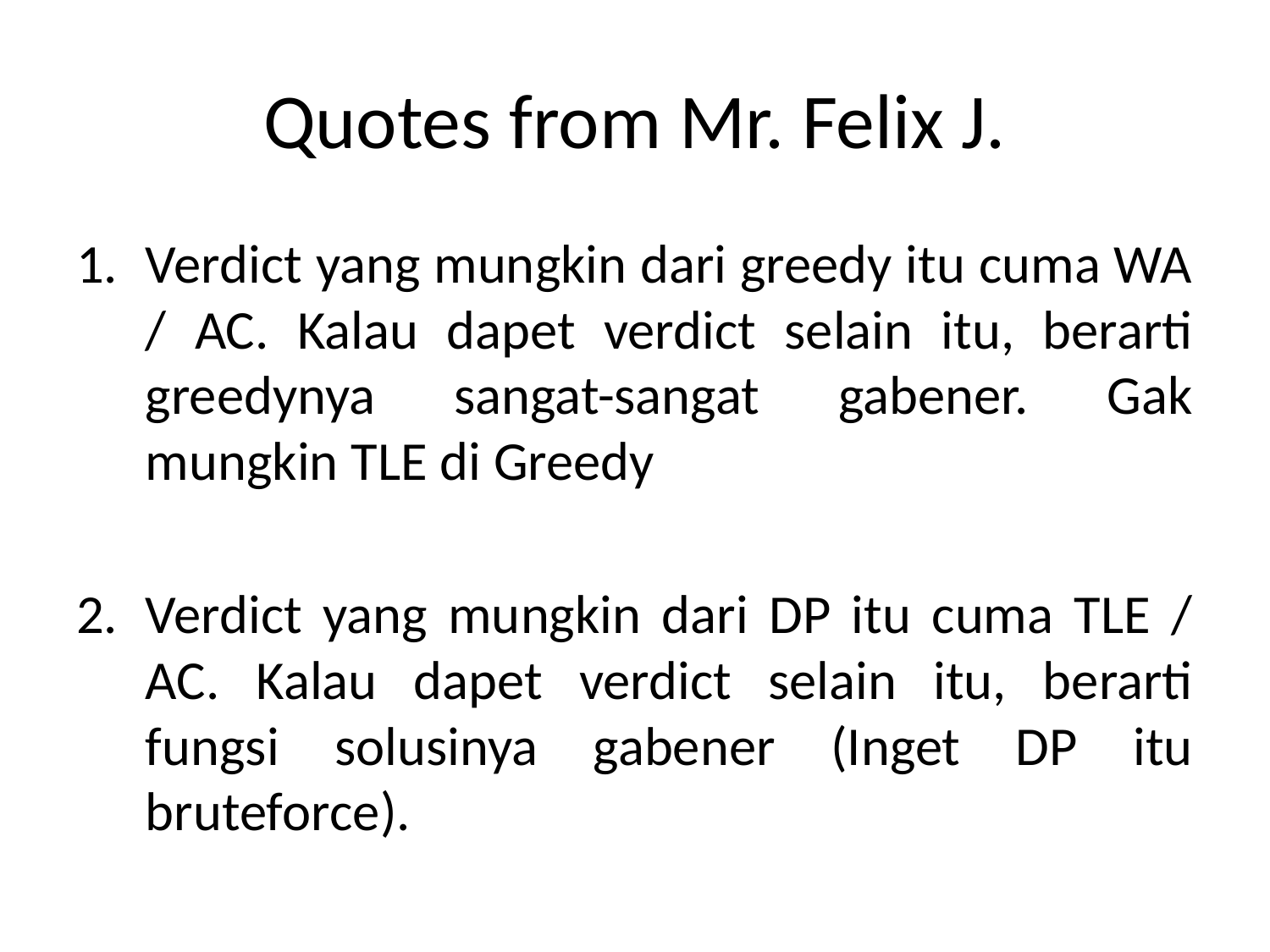

# Quotes from Mr. Felix J.
Verdict yang mungkin dari greedy itu cuma WA / AC. Kalau dapet verdict selain itu, berarti greedynya sangat-sangat gabener. Gak mungkin TLE di Greedy

Verdict yang mungkin dari DP itu cuma TLE / AC. Kalau dapet verdict selain itu, berarti fungsi solusinya gabener (Inget DP itu bruteforce).